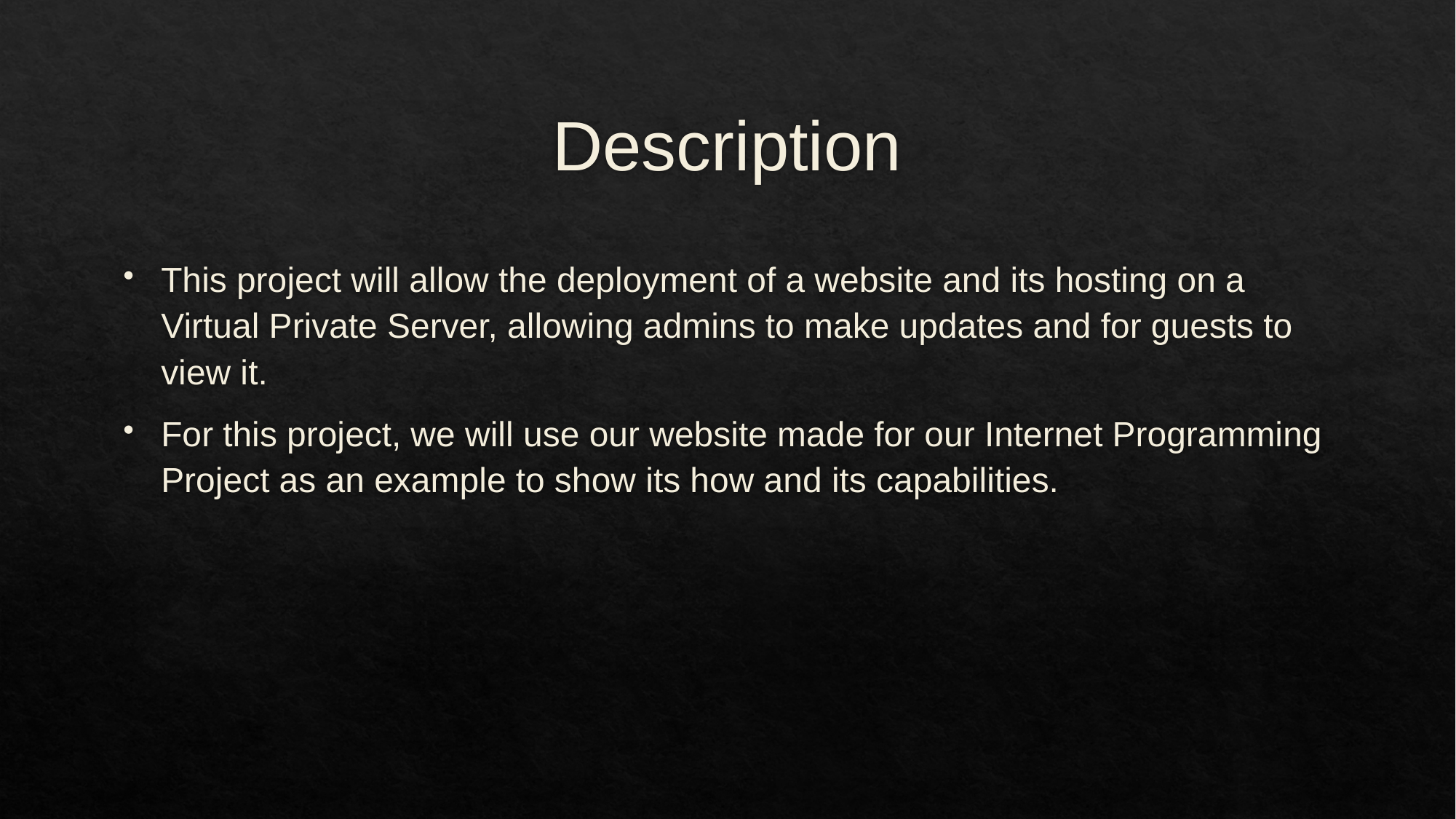

# Description
This project will allow the deployment of a website and its hosting on a Virtual Private Server, allowing admins to make updates and for guests to view it.
For this project, we will use our website made for our Internet Programming Project as an example to show its how and its capabilities.